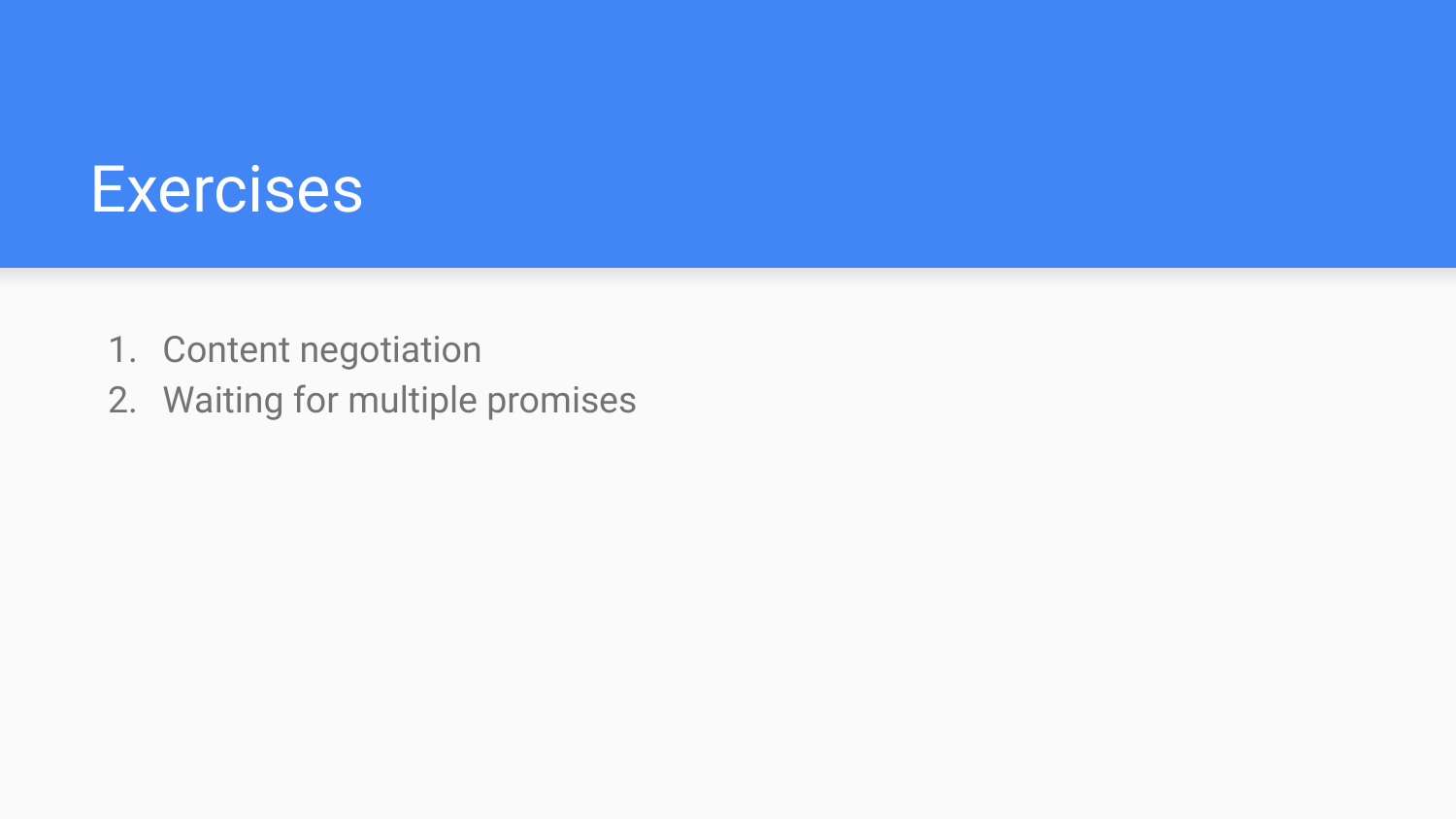

# Exercises
Content negotiation
Waiting for multiple promises